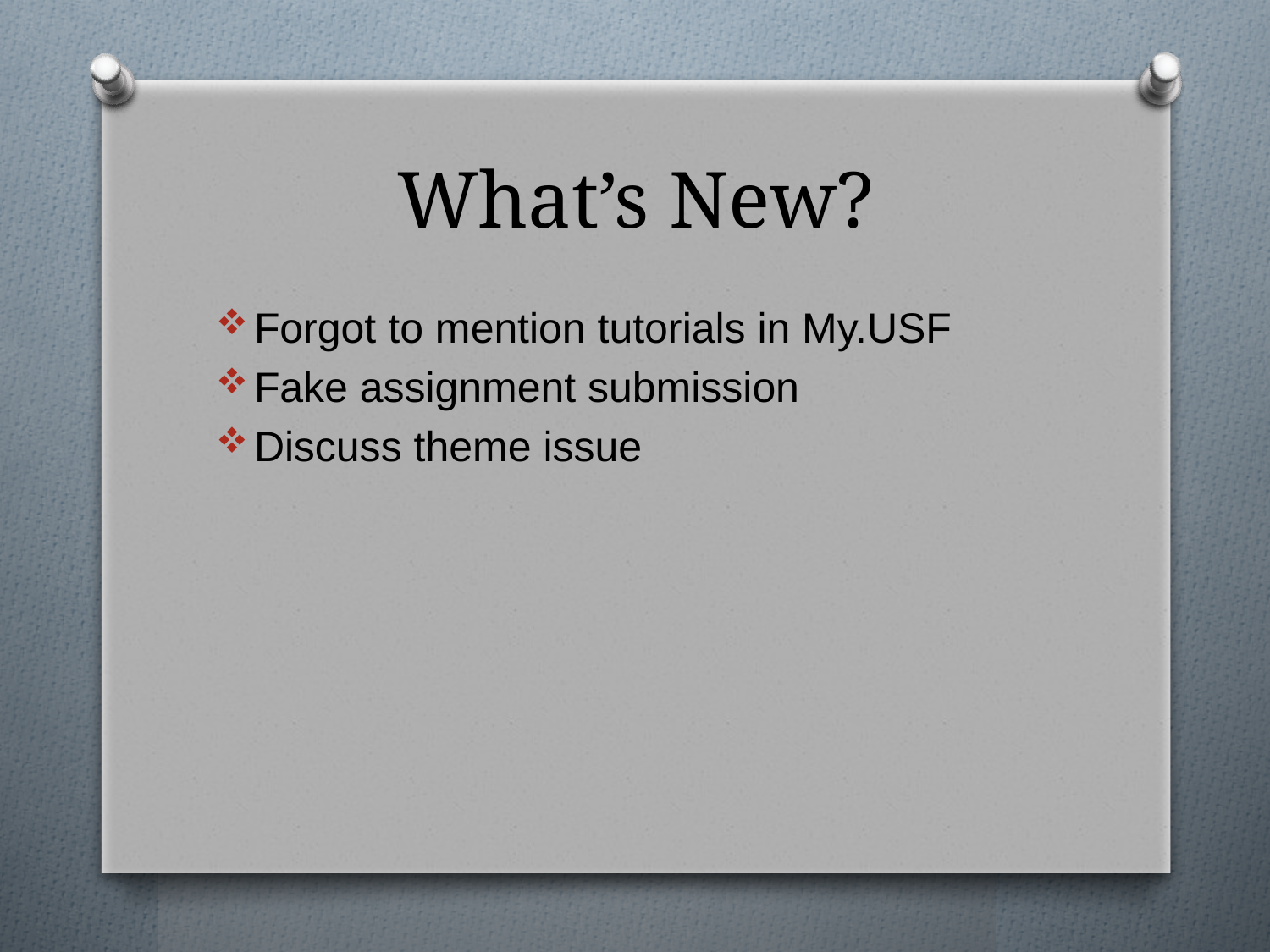

# What’s New?
Forgot to mention tutorials in My.USF
Fake assignment submission
Discuss theme issue